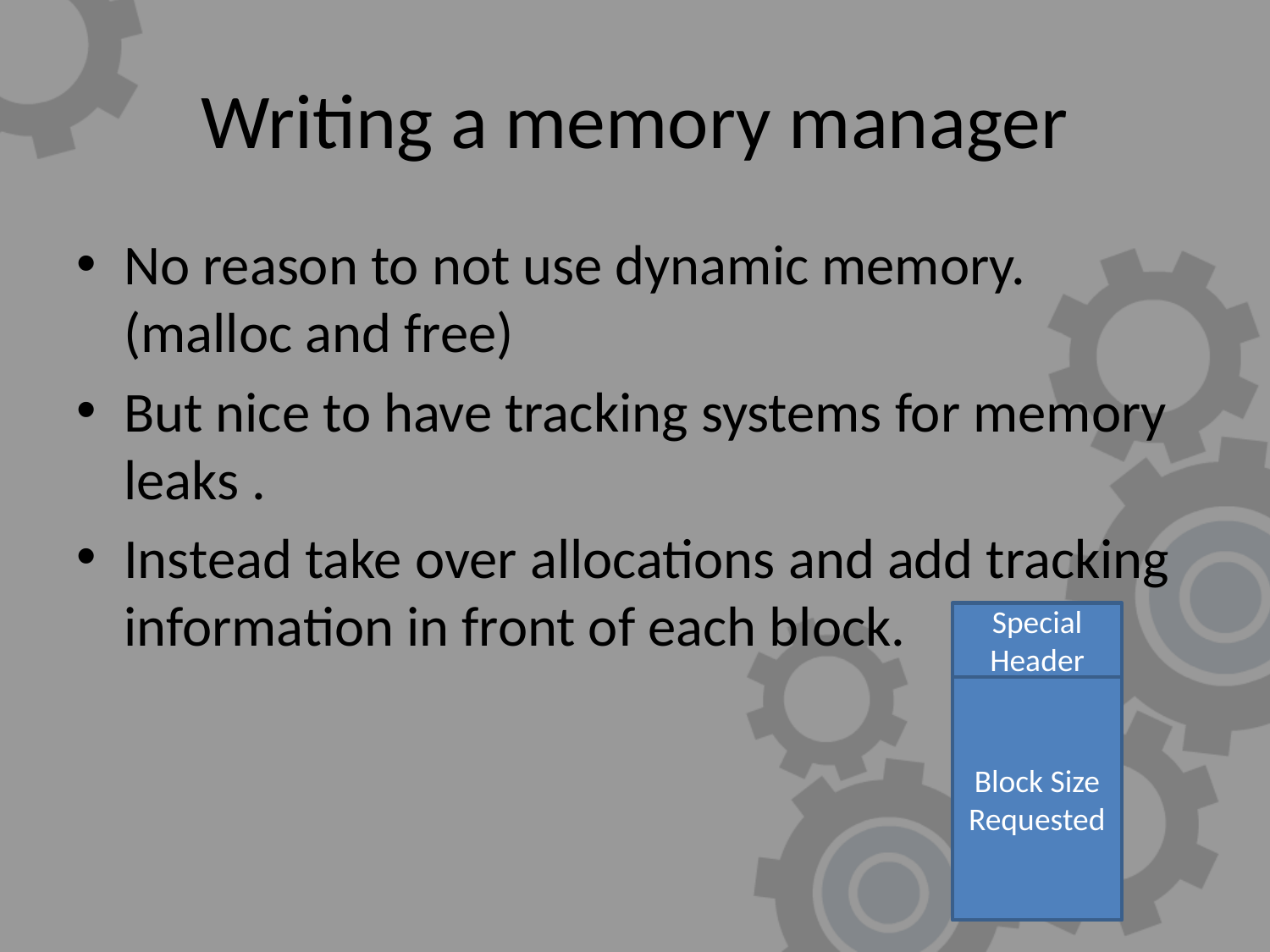

# Writing a memory manager
No reason to not use dynamic memory. (malloc and free)
But nice to have tracking systems for memory leaks .
Instead take over allocations and add tracking information in front of each block.
Special Header
Block Size Requested